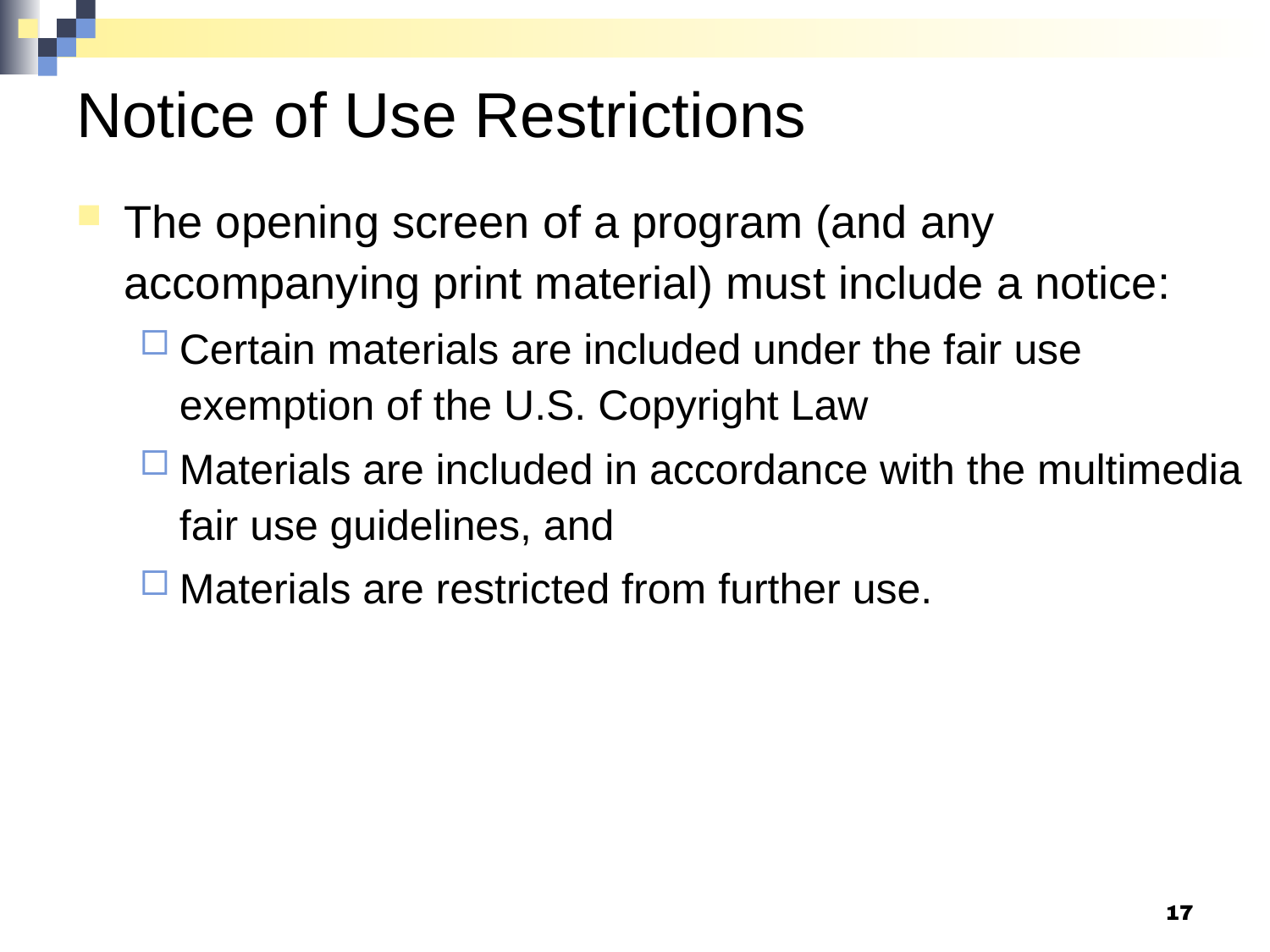

# Notice of Use Restrictions
The opening screen of a program (and any accompanying print material) must include a notice:
Certain materials are included under the fair use exemption of the U.S. Copyright Law
Materials are included in accordance with the multimedia fair use guidelines, and
Materials are restricted from further use.

17